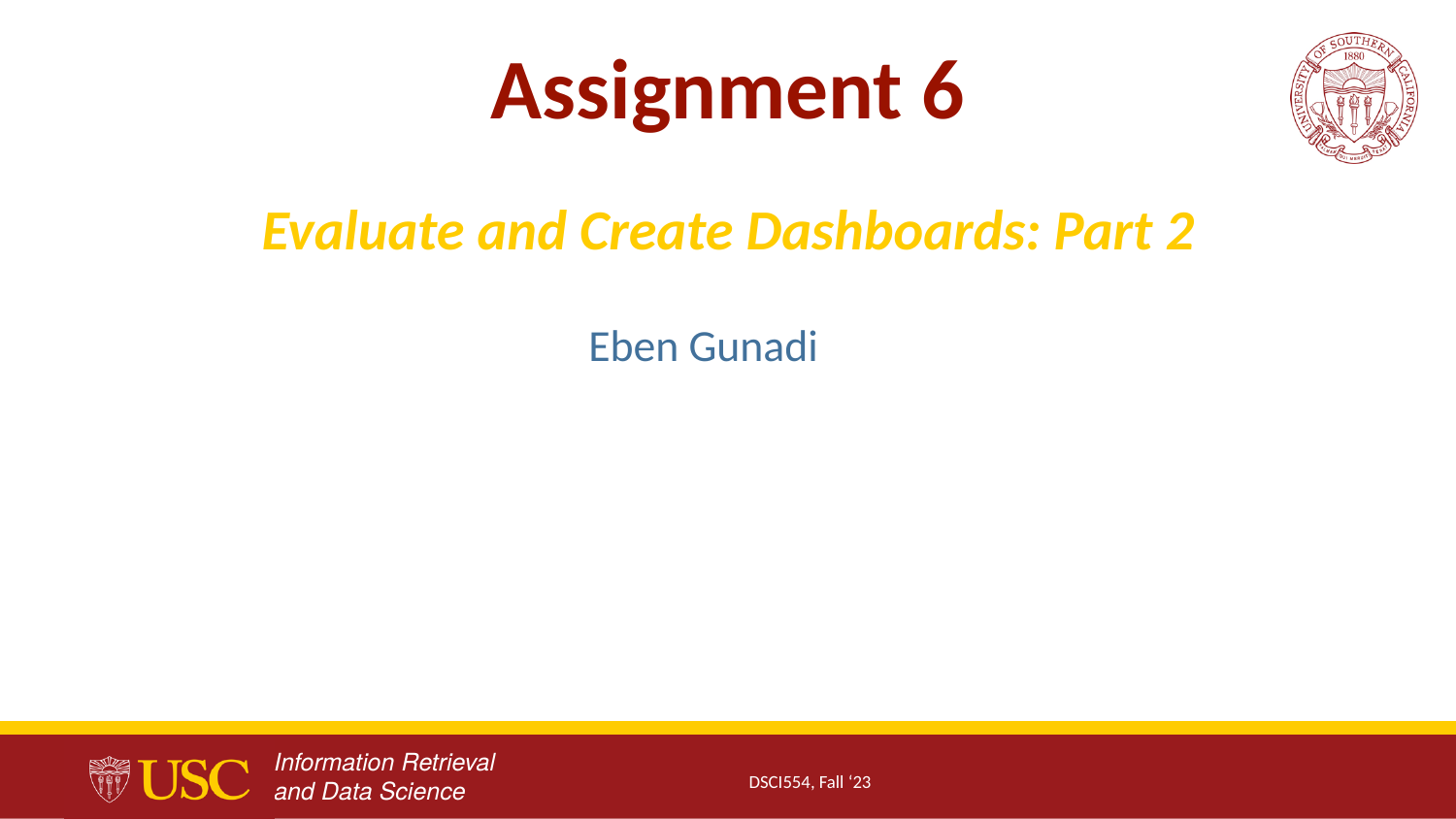

Assignment 6
Evaluate and Create Dashboards: Part 2
Eben Gunadi
DSCI554, Fall ‘23